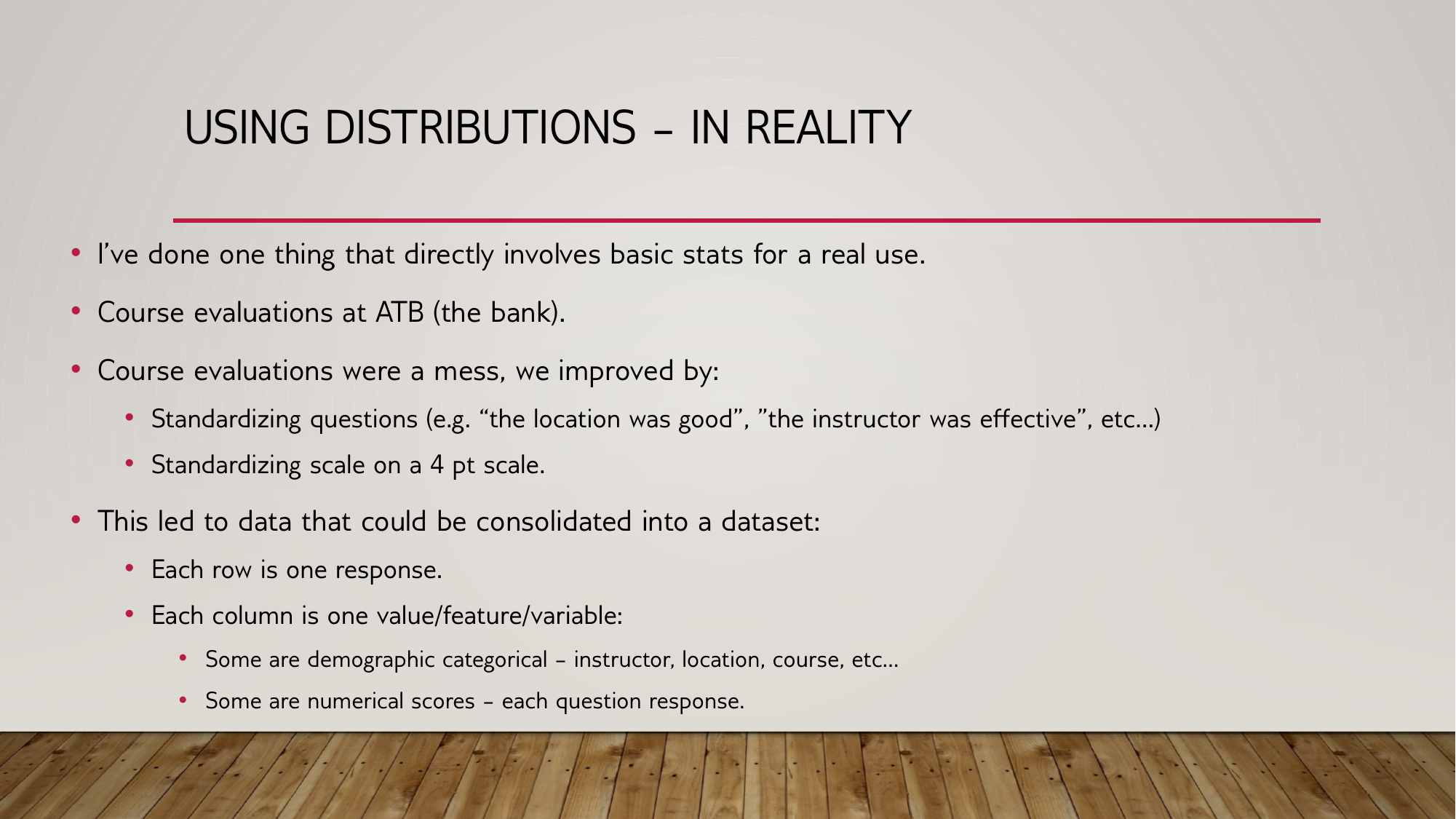

# Using Distributions – in Reality
I’ve done one thing that directly involves basic stats for a real use.
Course evaluations at ATB (the bank).
Course evaluations were a mess, we improved by:
Standardizing questions (e.g. “the location was good”, ”the instructor was effective”, etc…)
Standardizing scale on a 4 pt scale.
This led to data that could be consolidated into a dataset:
Each row is one response.
Each column is one value/feature/variable:
Some are demographic categorical – instructor, location, course, etc…
Some are numerical scores – each question response.